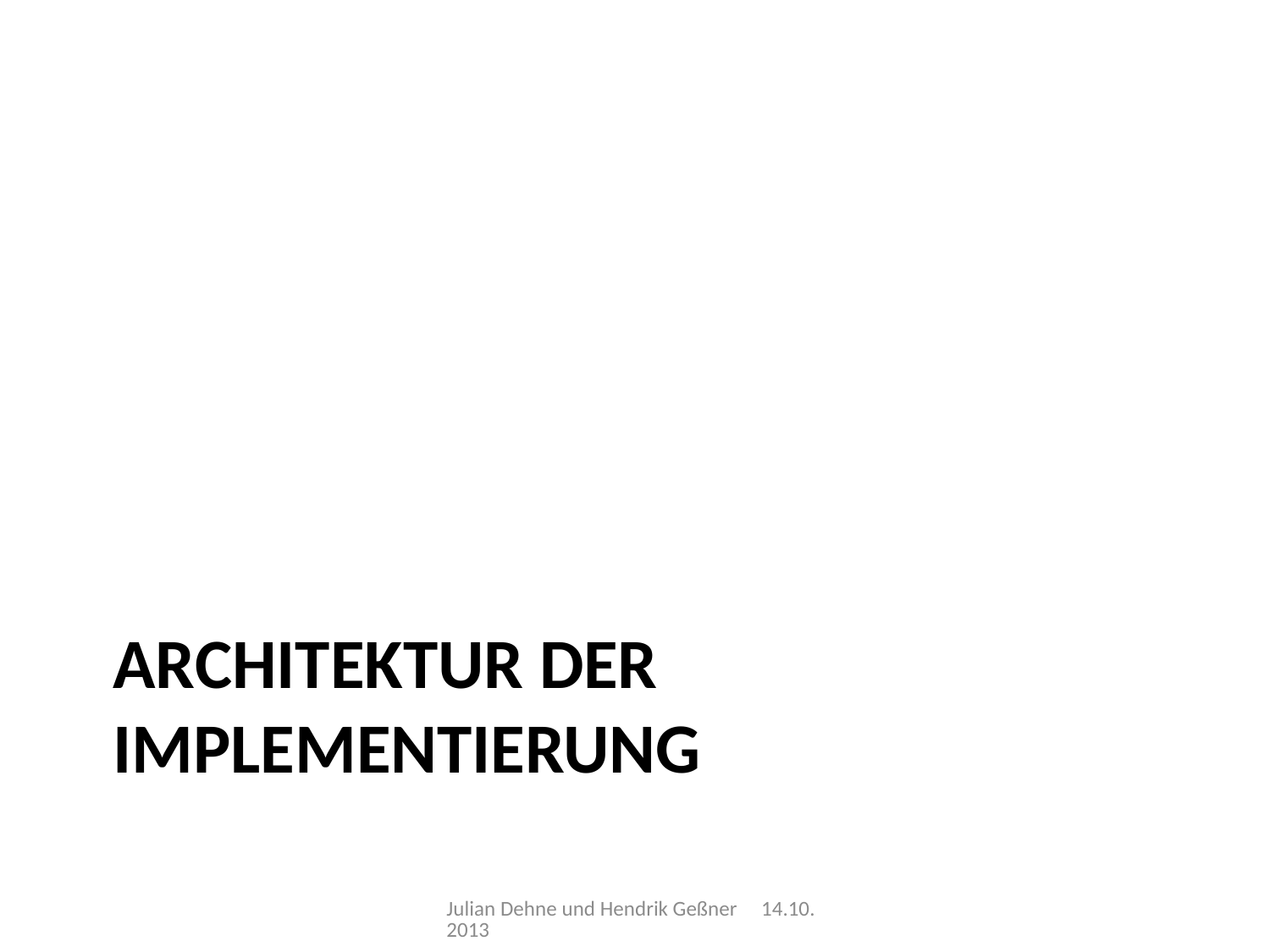

# Architektur der Implementierung
Julian Dehne und Hendrik Geßner     14.10.2013